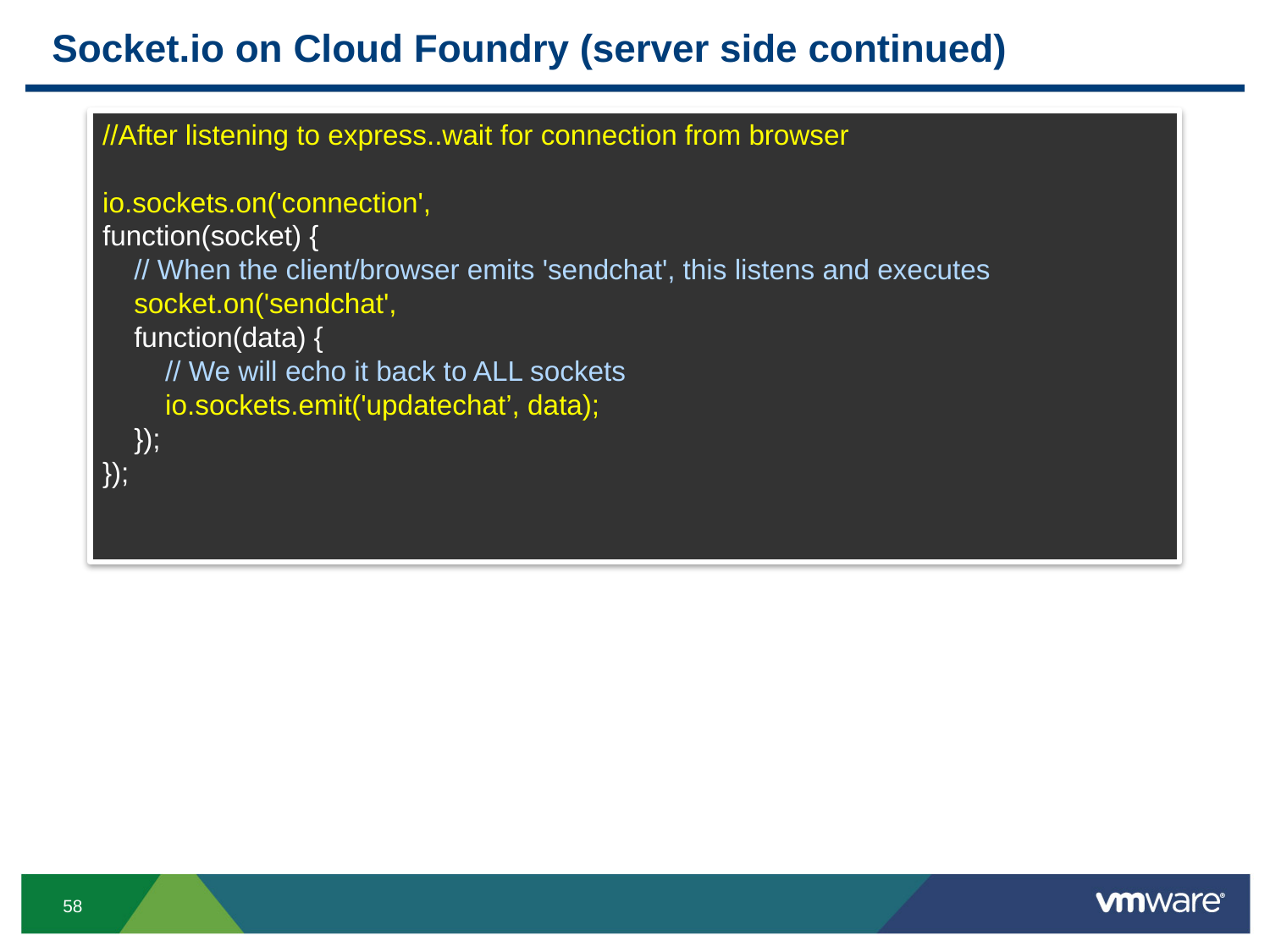

# Socket.io on Cloud Foundry (server side continued)
//After listening to express..wait for connection from browser

io.sockets.on('connection',
function(socket) {
    // When the client/browser emits 'sendchat', this listens and executes
    socket.on('sendchat',
    function(data) {
        // We will echo it back to ALL sockets
        io.sockets.emit('updatechat’, data);
    });
});